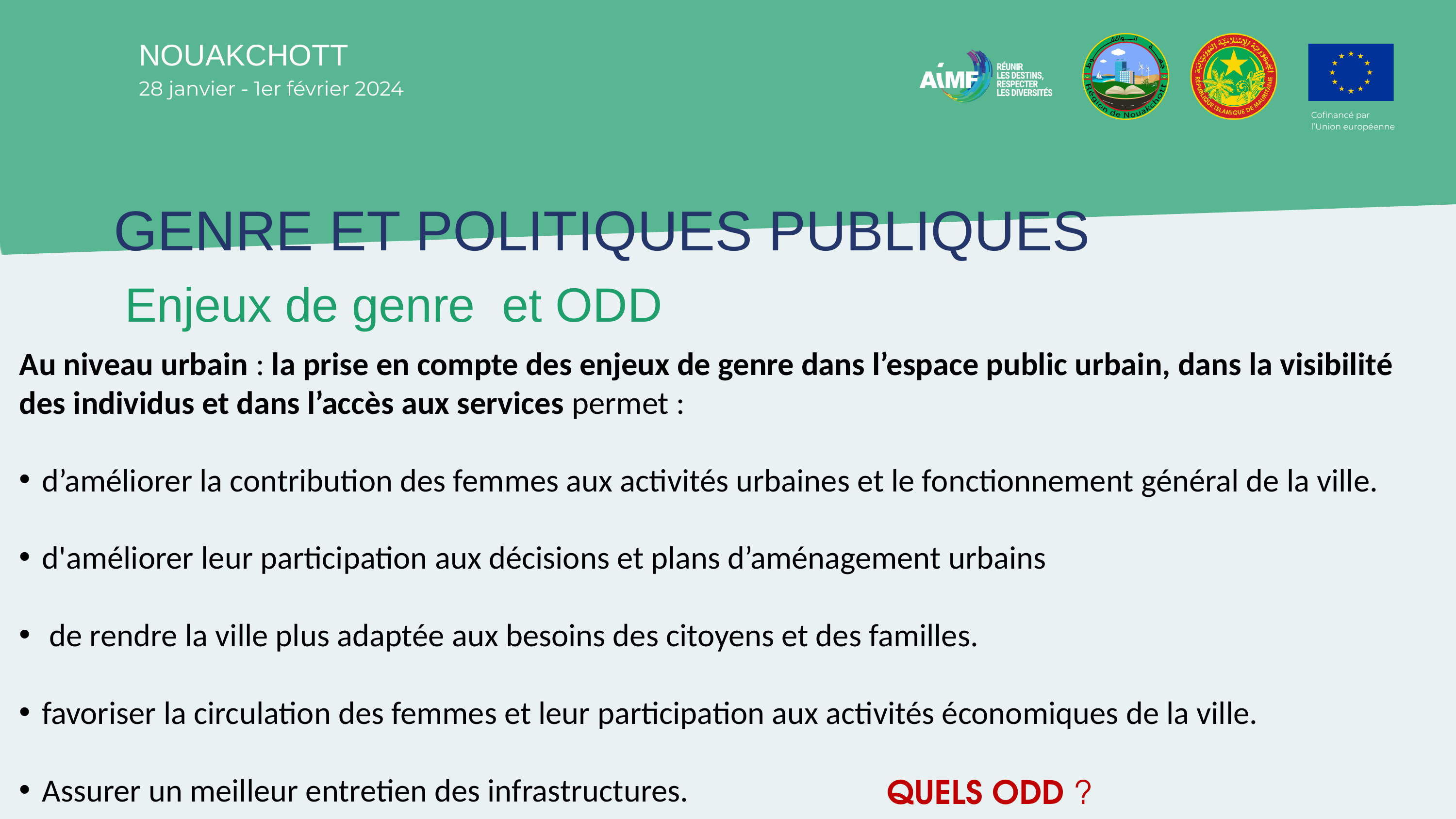

NOUAKCHOTT
28 janvier - 1er février 2024

Cofinancé par l’Union européenne
GENRE ET POLITIQUES PUBLIQUES
 Enjeux de genre  et ODD

Au niveau urbain : la prise en compte des enjeux de genre dans l’espace public urbain, dans la visibilité des individus et dans l’accès aux services permet :

d’améliorer la contribution des femmes aux activités urbaines et le fonctionnement général de la ville.

d'améliorer leur participation aux décisions et plans d’aménagement urbains

 de rendre la ville plus adaptée aux besoins des citoyens et des familles.

favoriser la circulation des femmes et leur participation aux activités économiques de la ville.

Assurer un meilleur entretien des infrastructures.
QUELS ODD ?